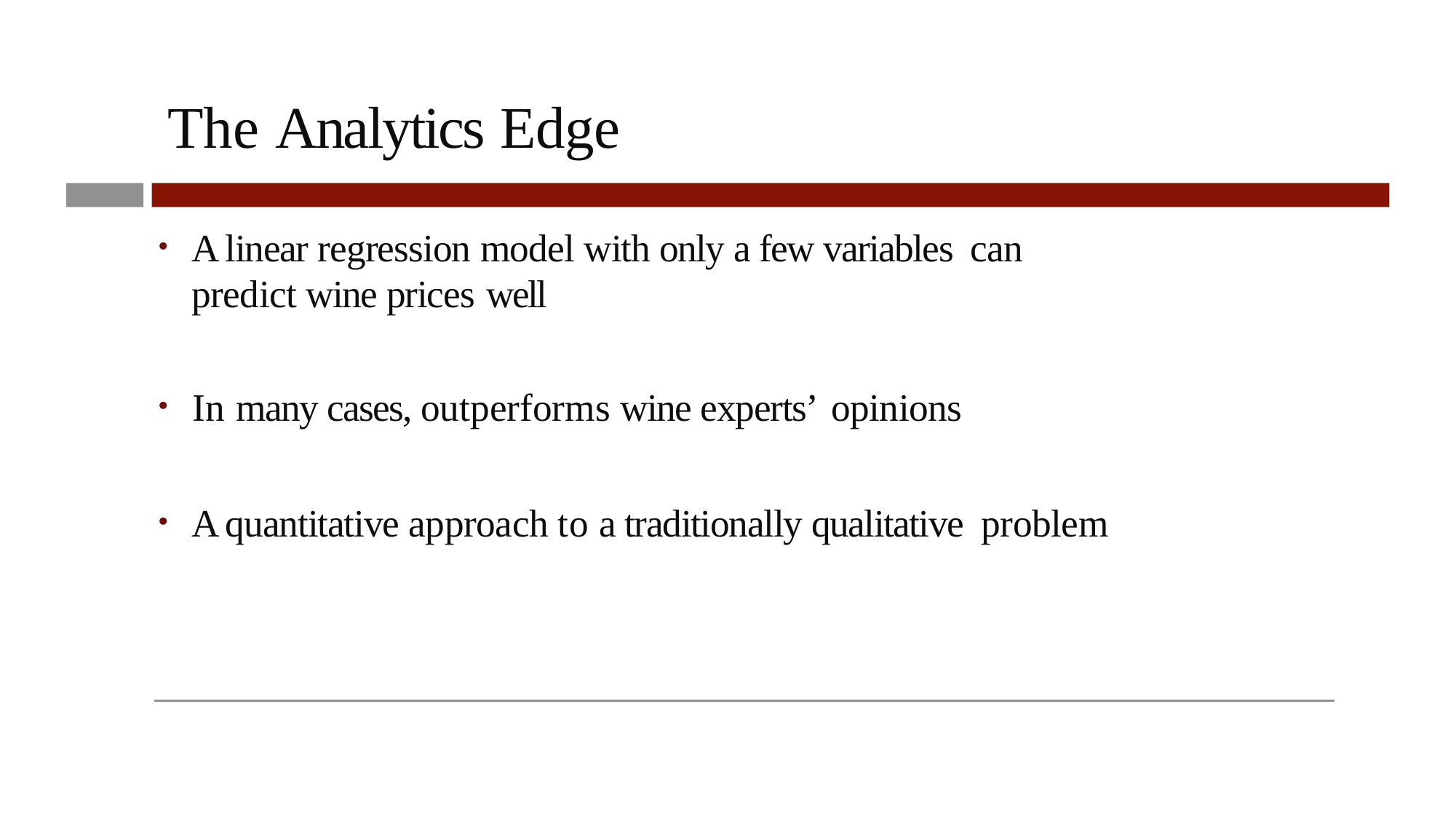

# The	Analytics Edge
A linear regression model with only a few variables  can predict wine prices well

In many cases, outperforms wine experts’ opinions

A quantitative approach to a traditionally qualitative  problem
2